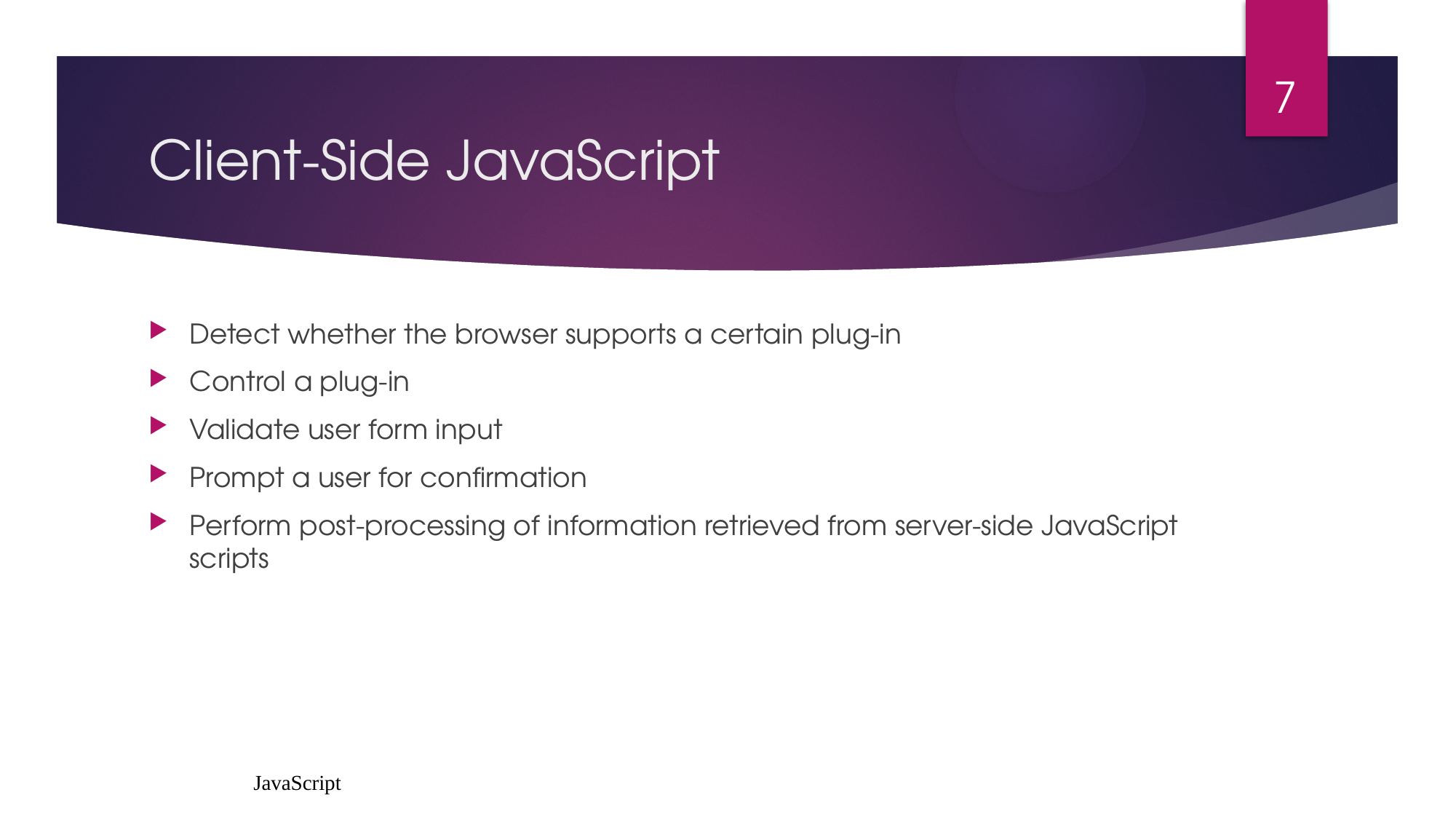

7
# Client-Side JavaScript
Detect whether the browser supports a certain plug-in
Control a plug-in
Validate user form input
Prompt a user for confirmation
Perform post-processing of information retrieved from server-side JavaScript scripts
JavaScript